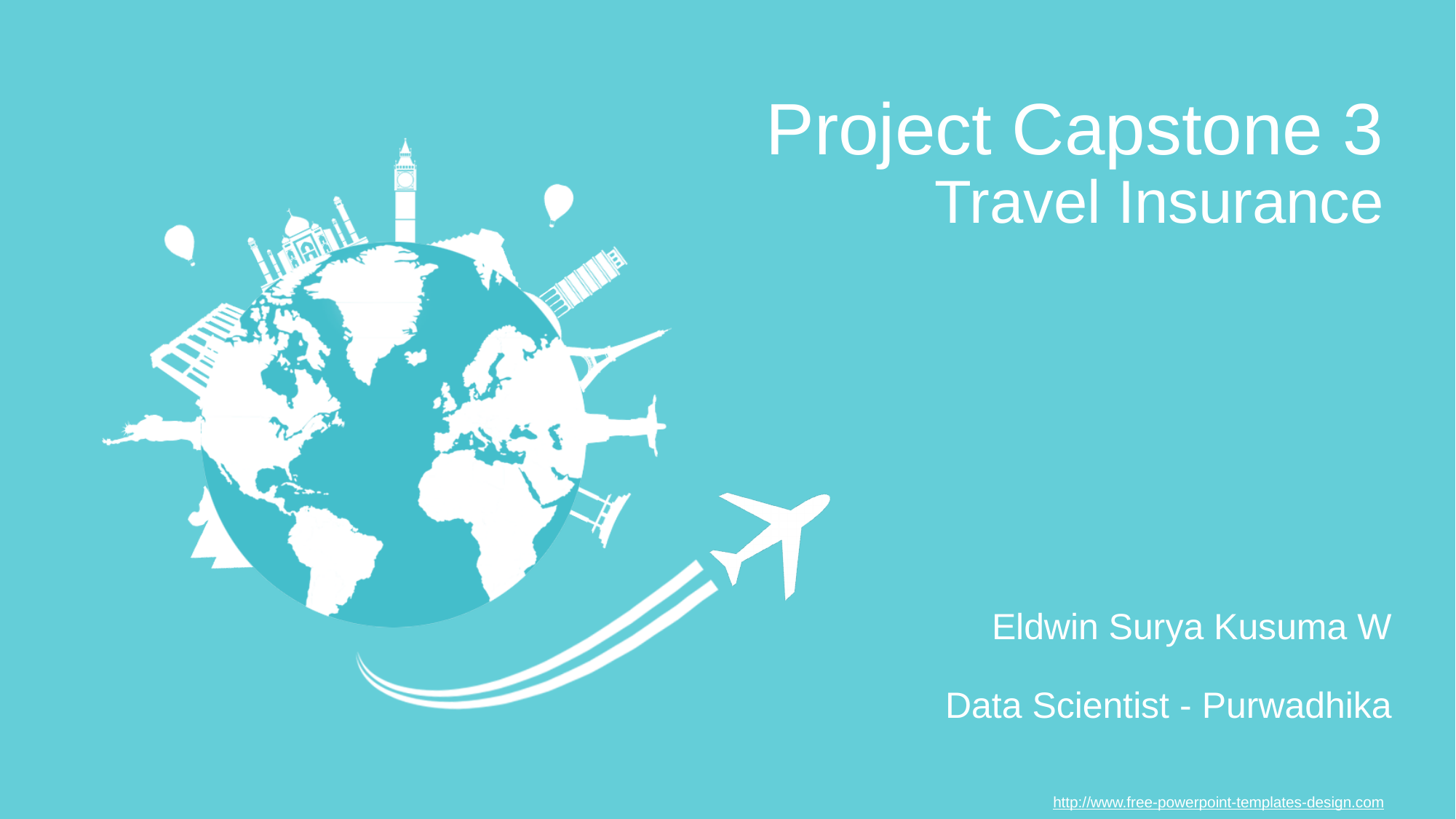

# Project Capstone 3 Travel Insurance
Eldwin Surya Kusuma W
Data Scientist - Purwadhika
http://www.free-powerpoint-templates-design.com